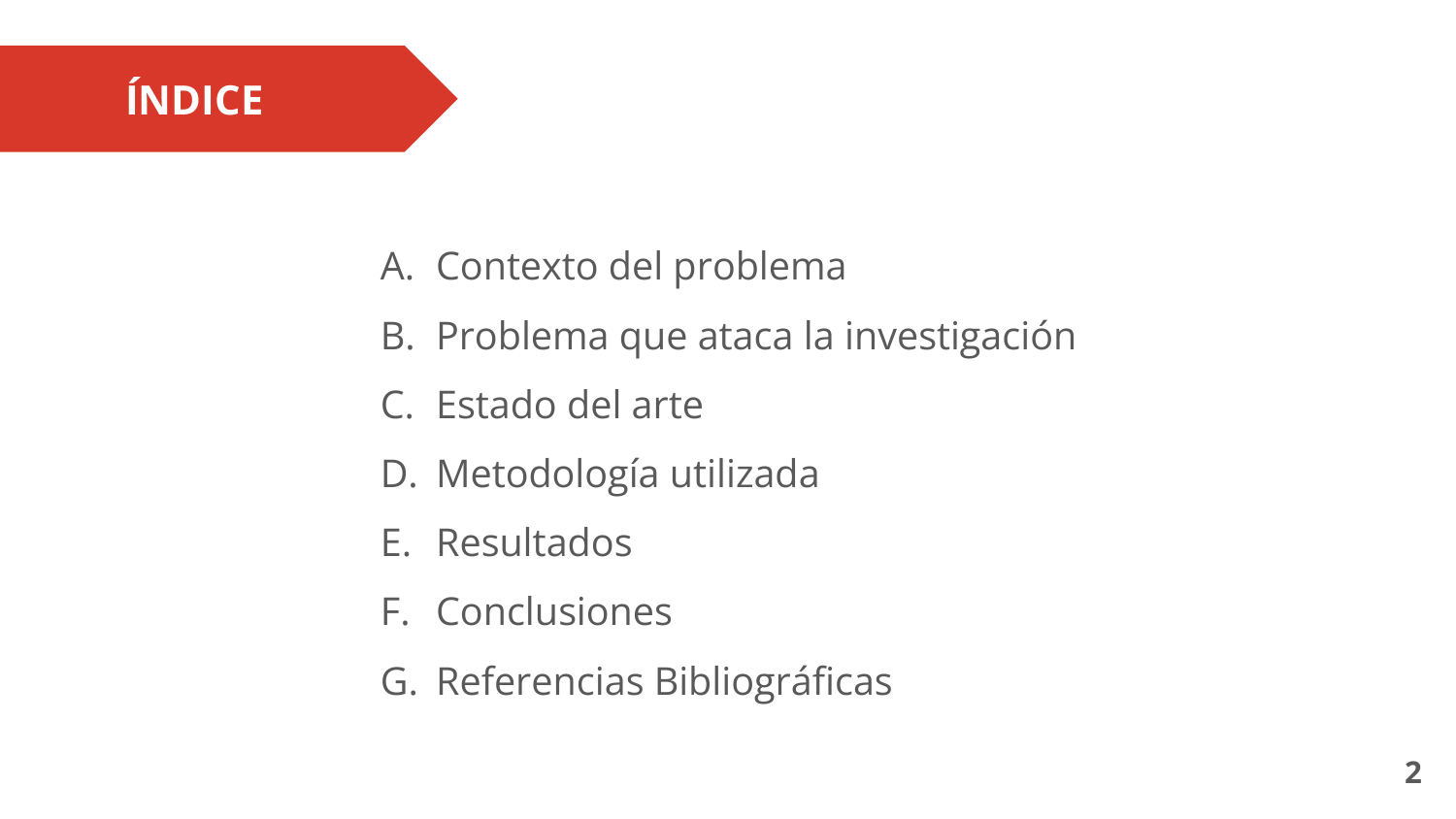

ÍNDICE
Contexto del problema
Problema que ataca la investigación
Estado del arte
Metodología utilizada
Resultados
Conclusiones
Referencias Bibliográficas

2